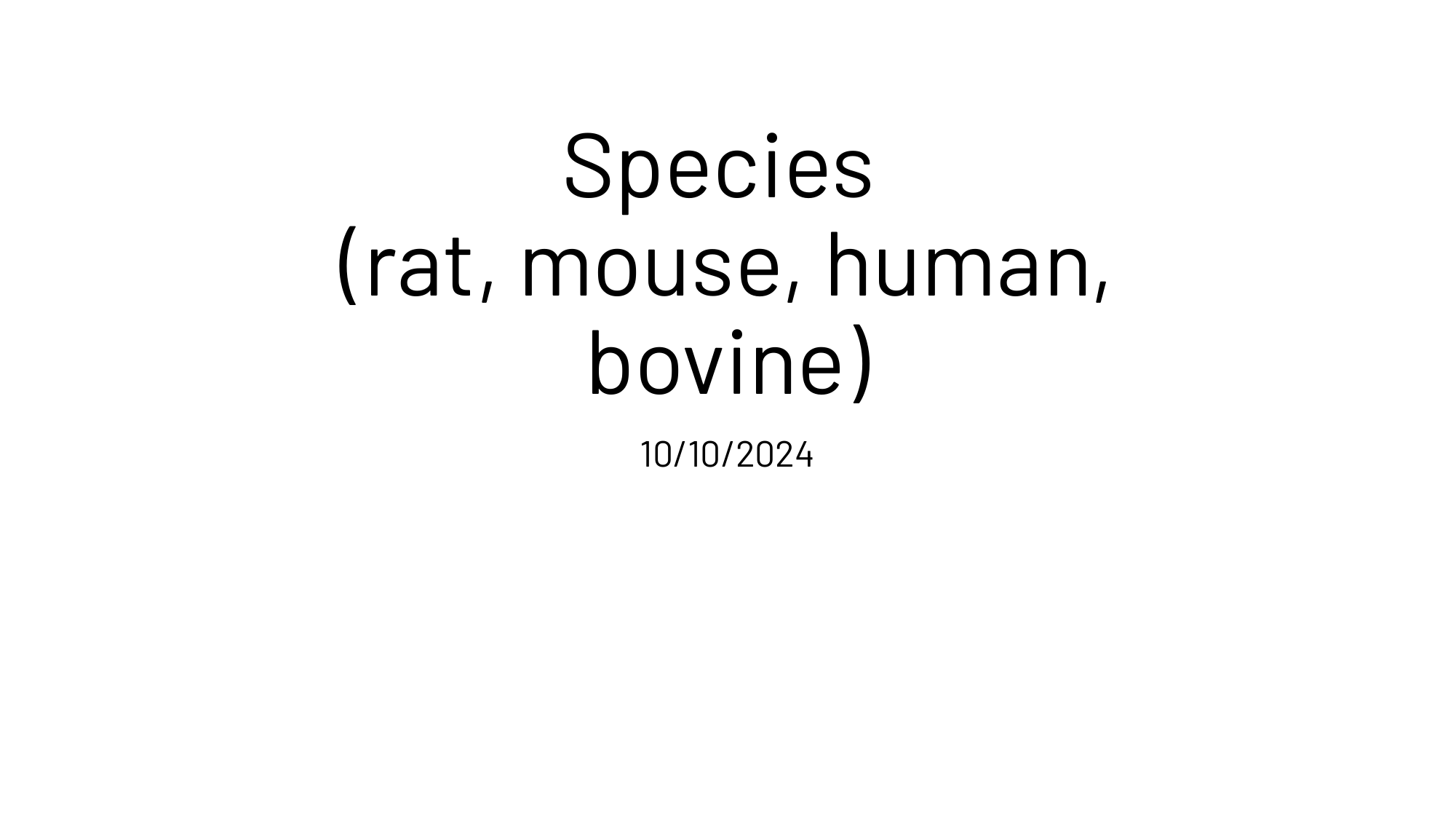

# Species (rat, mouse, human, bovine)
10/10/2024